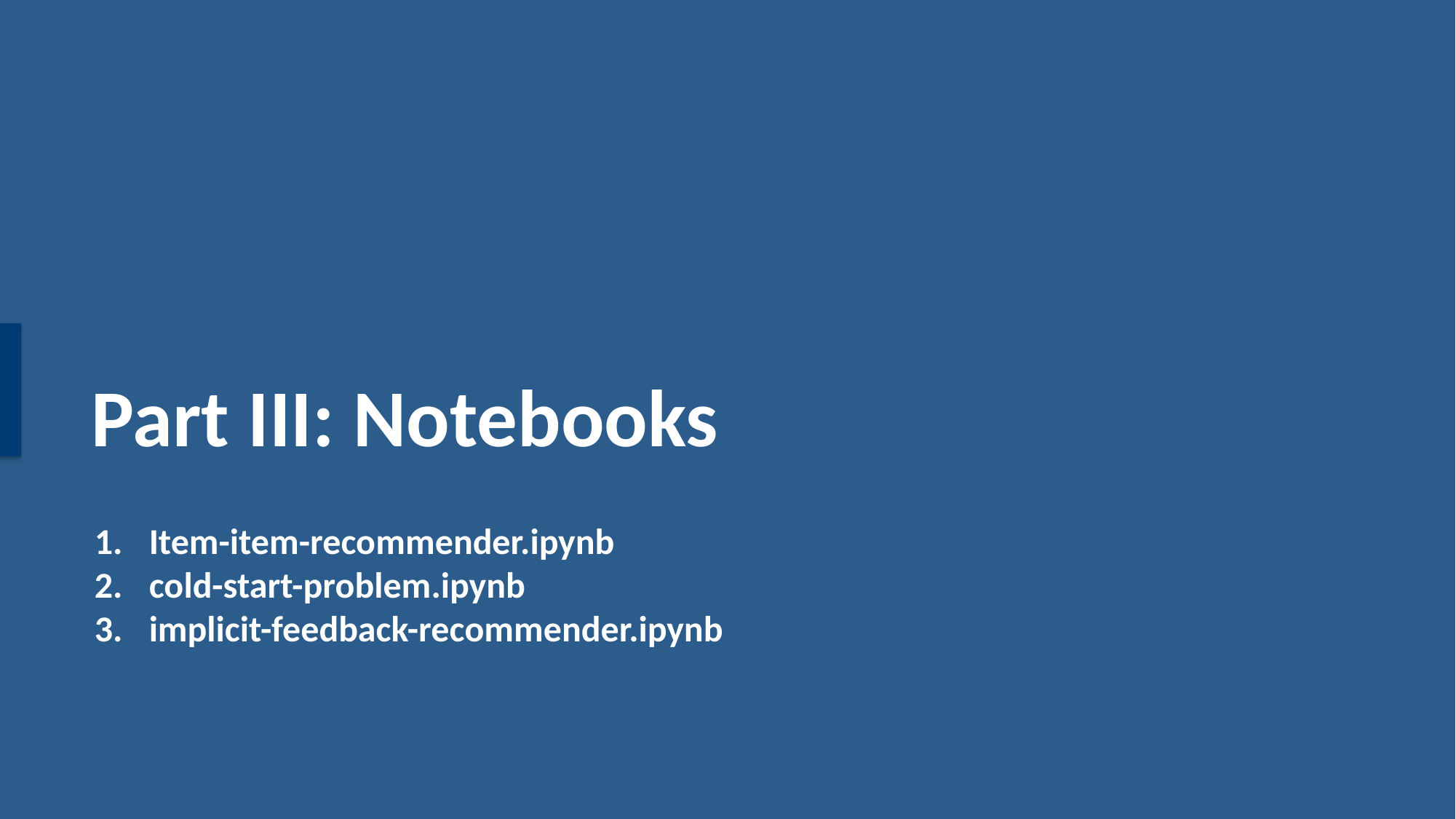

# Part III: Notebooks
Item-item-recommender.ipynb
cold-start-problem.ipynb
implicit-feedback-recommender.ipynb